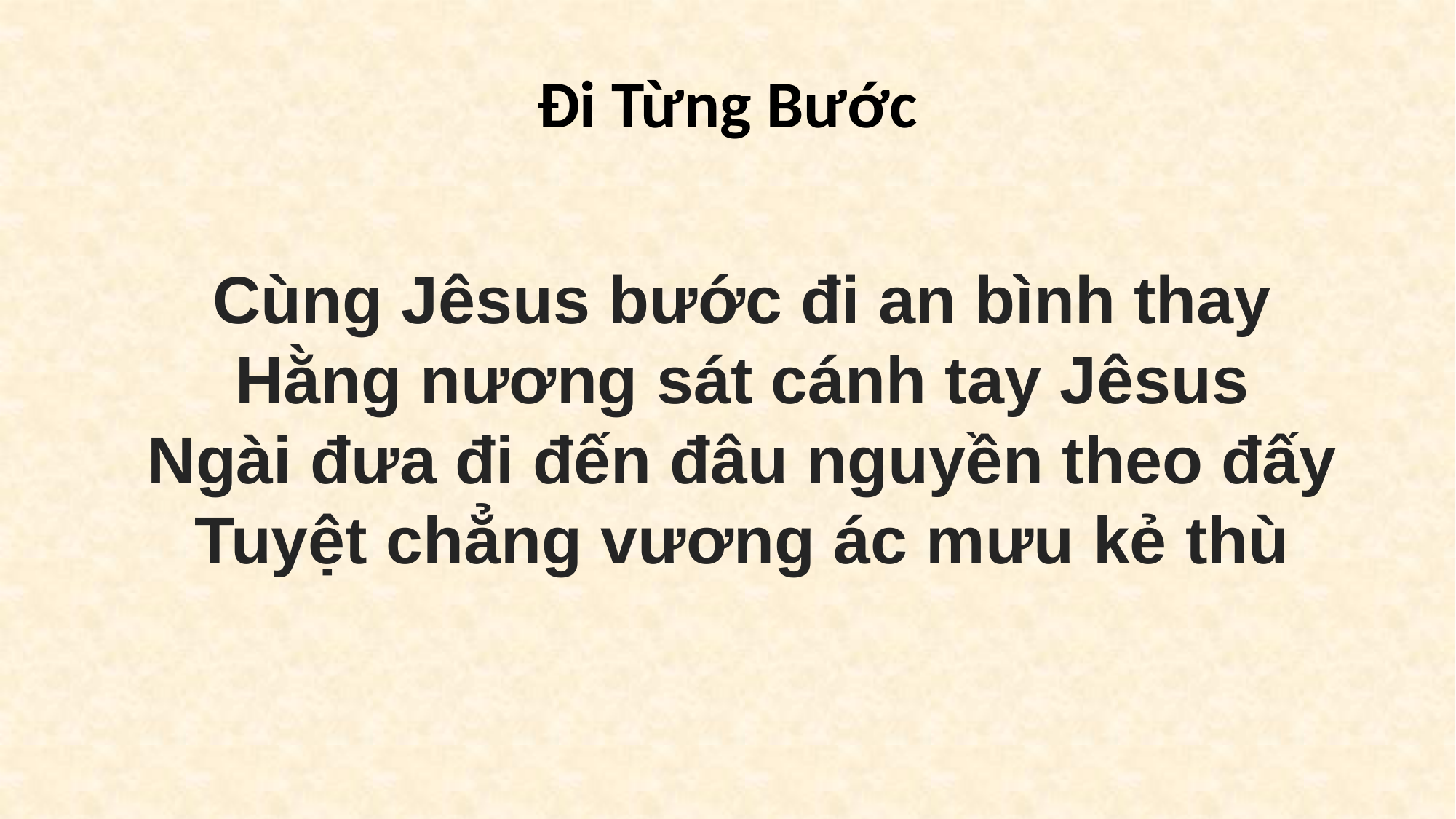

# Đi Từng Bước
Cùng Jêsus bước đi an bình thay
Hằng nương sát cánh tay Jêsus
Ngài đưa đi đến đâu nguyền theo đấy
Tuyệt chẳng vương ác mưu kẻ thù